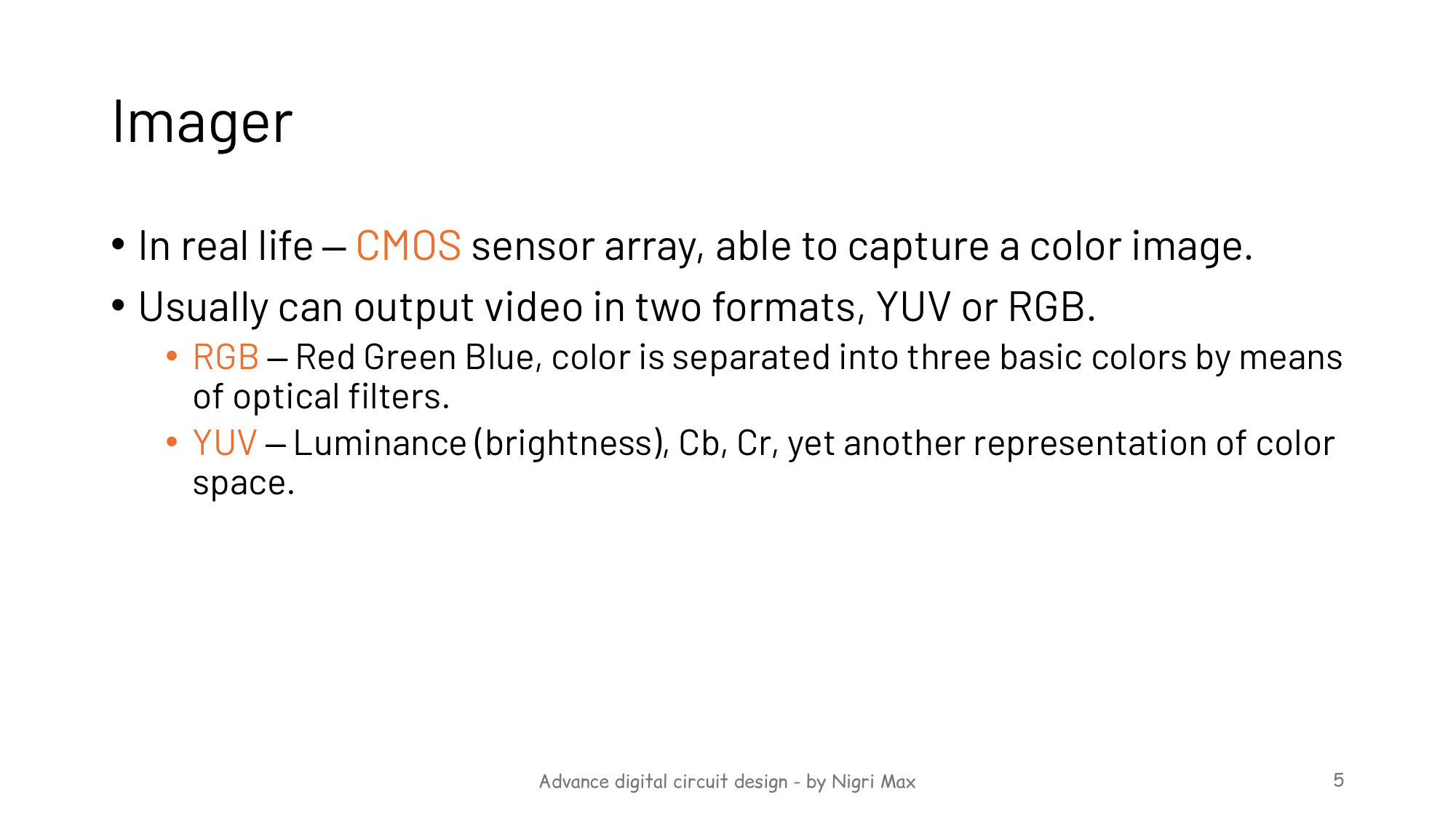

# Imager
In real life – CMOS sensor array, able to capture a color image.
Usually can output video in two formats, YUV or RGB.
RGB – Red Green Blue, color is separated into three basic colors by means of optical filters.
YUV – Luminance (brightness), Cb, Cr, yet another representation of color space.
Advance digital circuit design - by Nigri Max
5